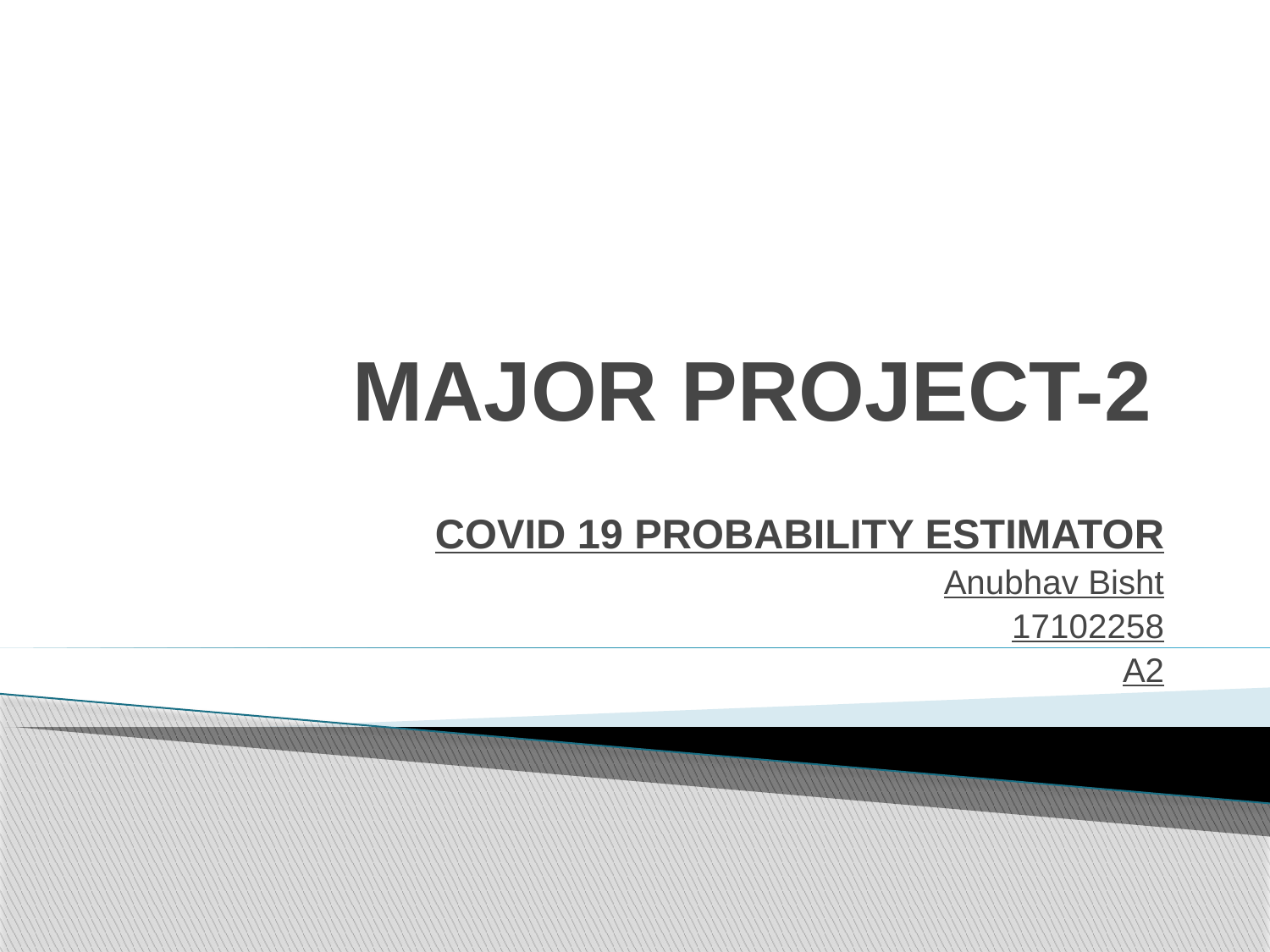

# MAJOR PROJECT-2
COVID 19 PROBABILITY ESTIMATOR
Anubhav Bisht
17102258
A2